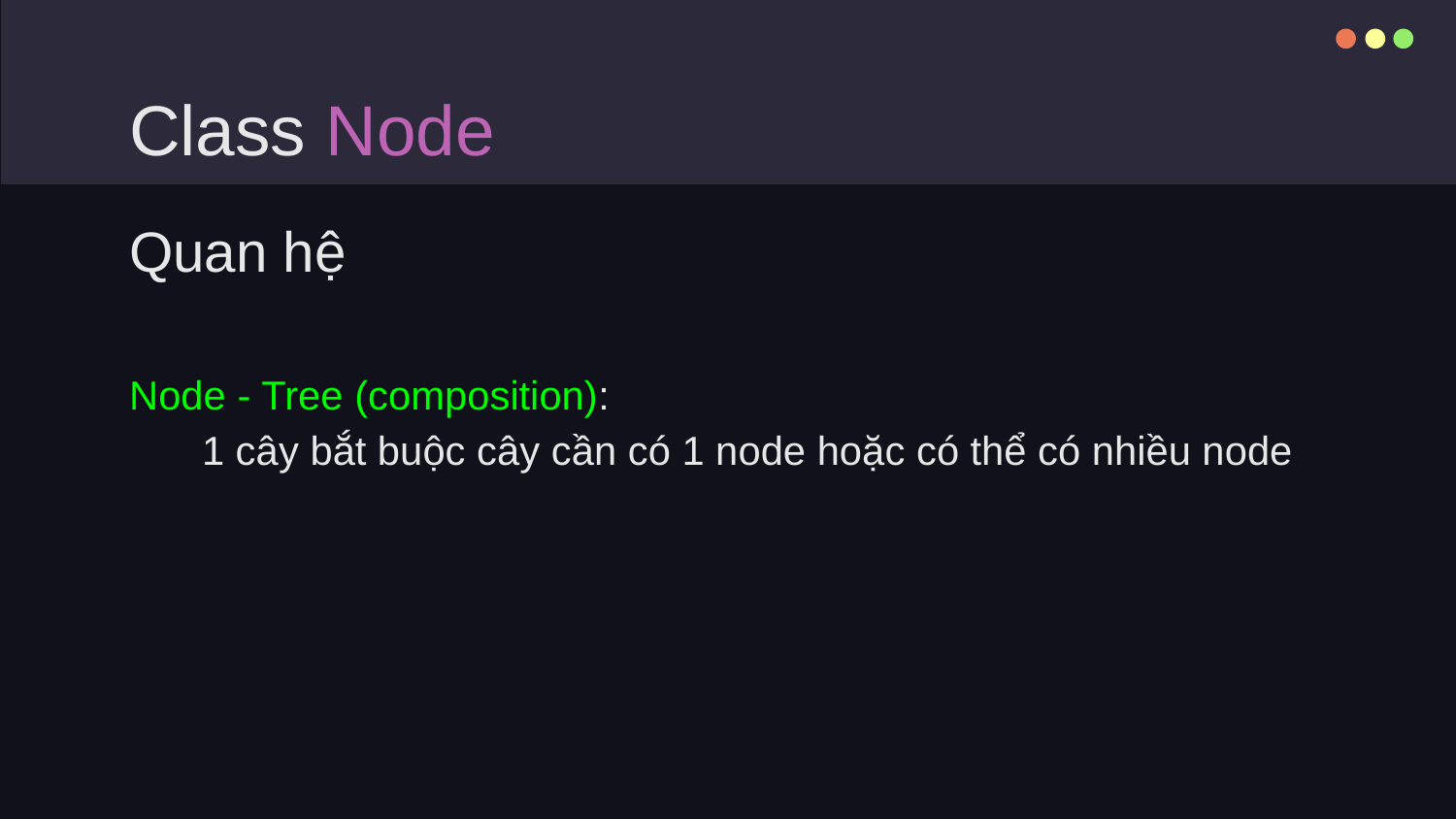

# Class Node
Quan hệ

Node - Tree (composition):
1 cây bắt buộc cây cần có 1 node hoặc có thể có nhiều node